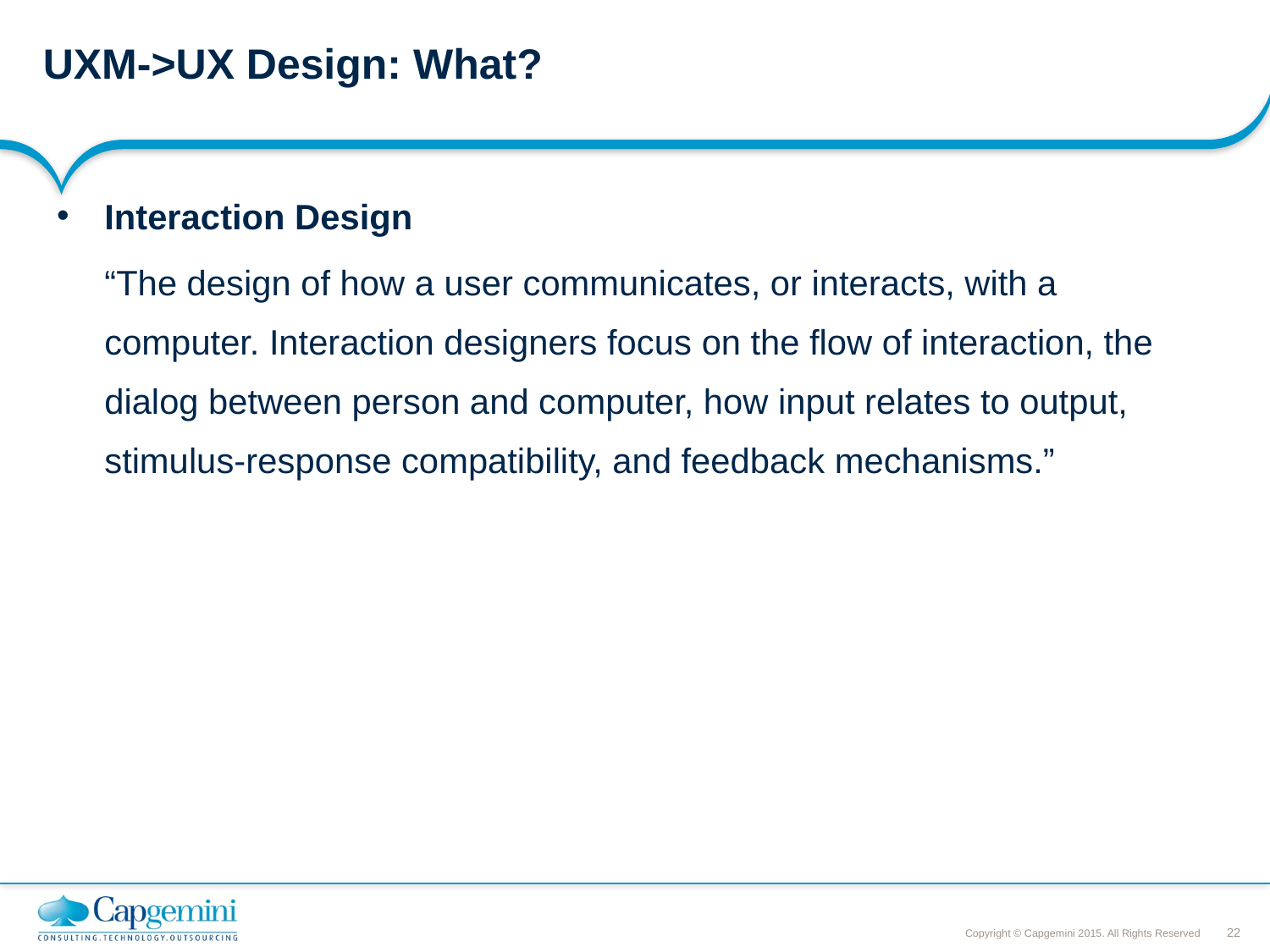

UXM->UX Design: What?X Design : What?

Interaction Design
	“The design of how a user communicates, or interacts, with a computer. Interaction designers focus on the flow of interaction, the dialog between person and computer, how input relates to output, stimulus-response compatibility, and feedback mechanisms.”